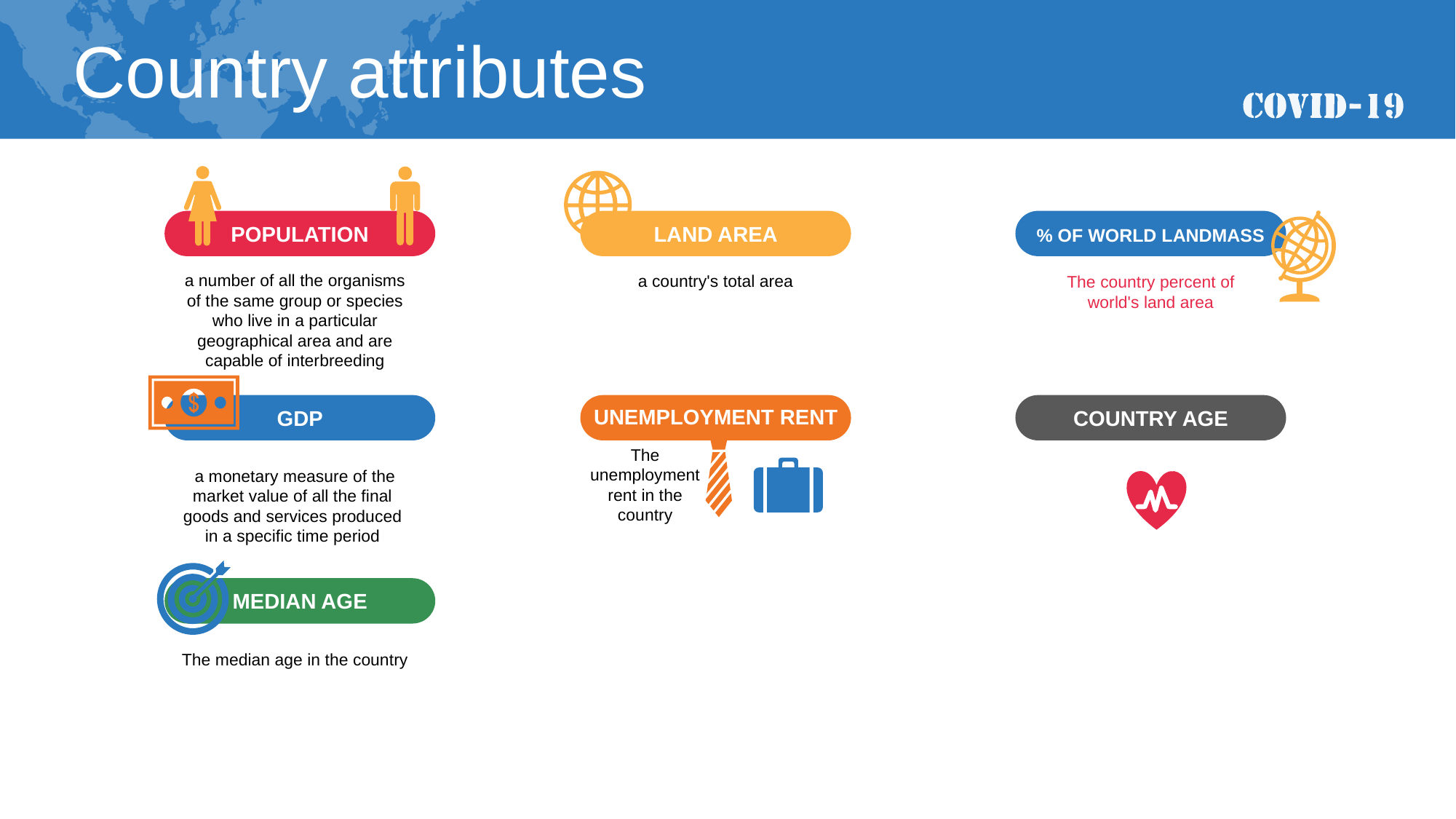

Country attributes

POPULATION
LAND AREA
% OF WORLD LANDMASS
a number of all the organisms of the same group or species who live in a particular geographical area and are capable of interbreeding
a country's total area
The country percent of world's land area

UNEMPLOYMENT RENT
GDP
COUNTRY AGE

The unemployment rent in the country

 a monetary measure of the market value of all the final goods and services produced in a specific time period

MEDIAN AGE
The median age in the country